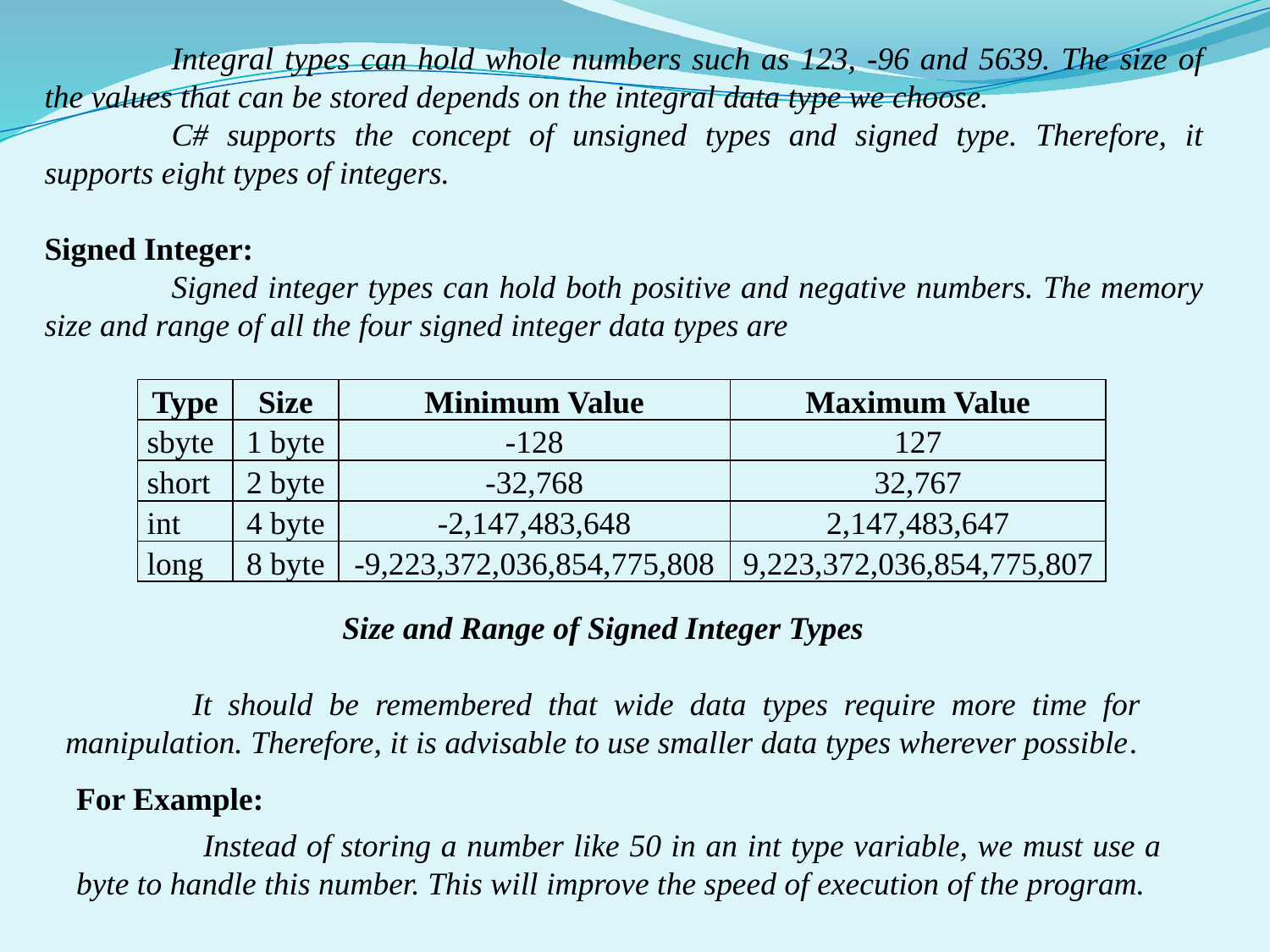

Integral types can hold whole numbers such as 123, -96 and 5639. The size of the values that can be stored depends on the integral data type we choose.
	C# supports the concept of unsigned types and signed type. Therefore, it supports eight types of integers.

Signed Integer:
	Signed integer types can hold both positive and negative numbers. The memory size and range of all the four signed integer data types are
| Type | Size | Minimum Value | Maximum Value |
| --- | --- | --- | --- |
| sbyte | 1 byte | -128 | 127 |
| short | 2 byte | -32,768 | 32,767 |
| int | 4 byte | -2,147,483,648 | 2,147,483,647 |
| long | 8 byte | -9,223,372,036,854,775,808 | 9,223,372,036,854,775,807 |
Size and Range of Signed Integer Types

	It should be remembered that wide data types require more time for manipulation. Therefore, it is advisable to use smaller data types wherever possible.
For Example:

	Instead of storing a number like 50 in an int type variable, we must use a byte to handle this number. This will improve the speed of execution of the program.